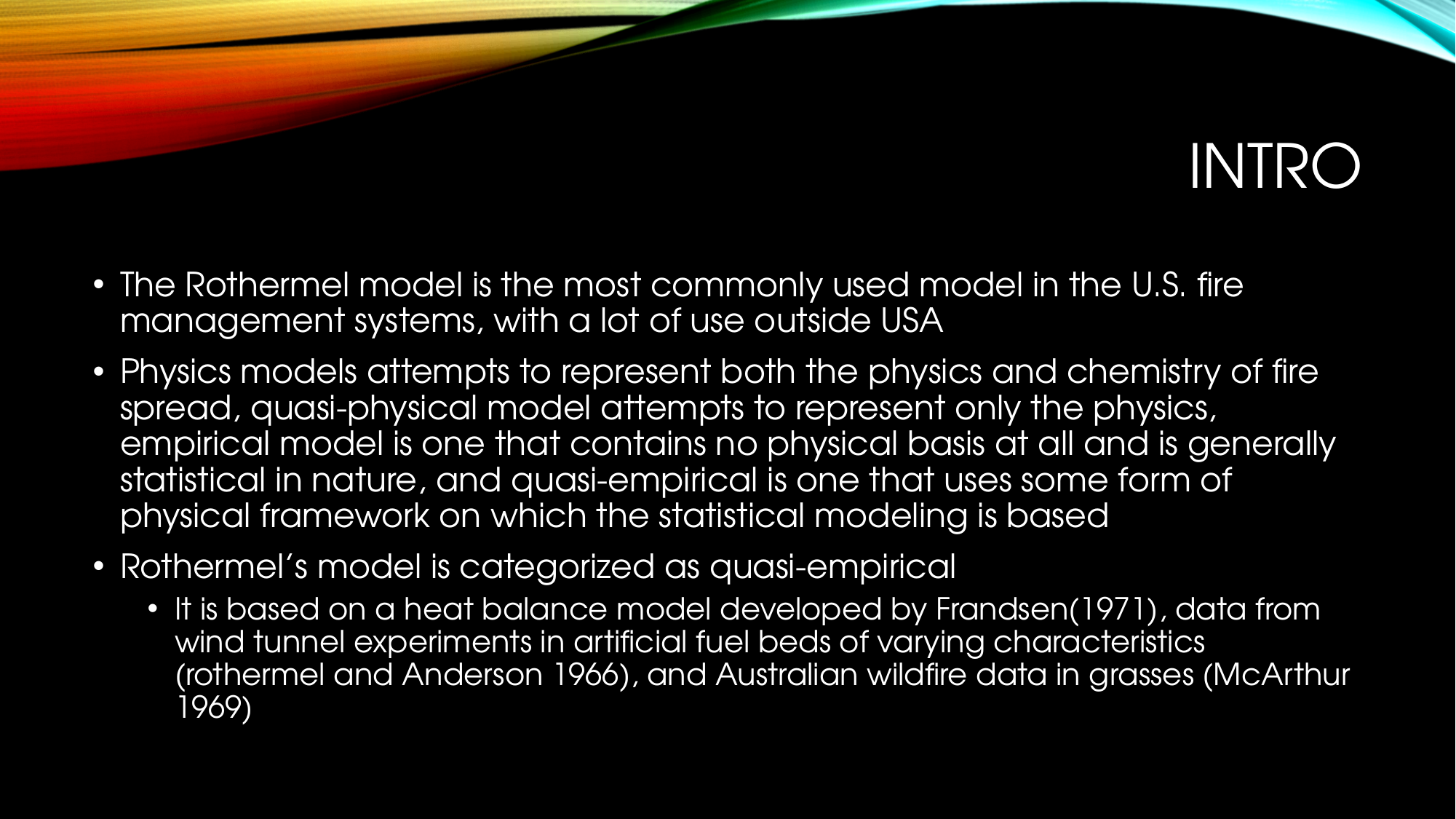

# intro
The Rothermel model is the most commonly used model in the U.S. fire management systems, with a lot of use outside USA
Physics models attempts to represent both the physics and chemistry of fire spread, quasi-physical model attempts to represent only the physics, empirical model is one that contains no physical basis at all and is generally statistical in nature, and quasi-empirical is one that uses some form of physical framework on which the statistical modeling is based
Rothermel’s model is categorized as quasi-empirical
It is based on a heat balance model developed by Frandsen(1971), data from wind tunnel experiments in artificial fuel beds of varying characteristics (rothermel and Anderson 1966), and Australian wildfire data in grasses (McArthur 1969)